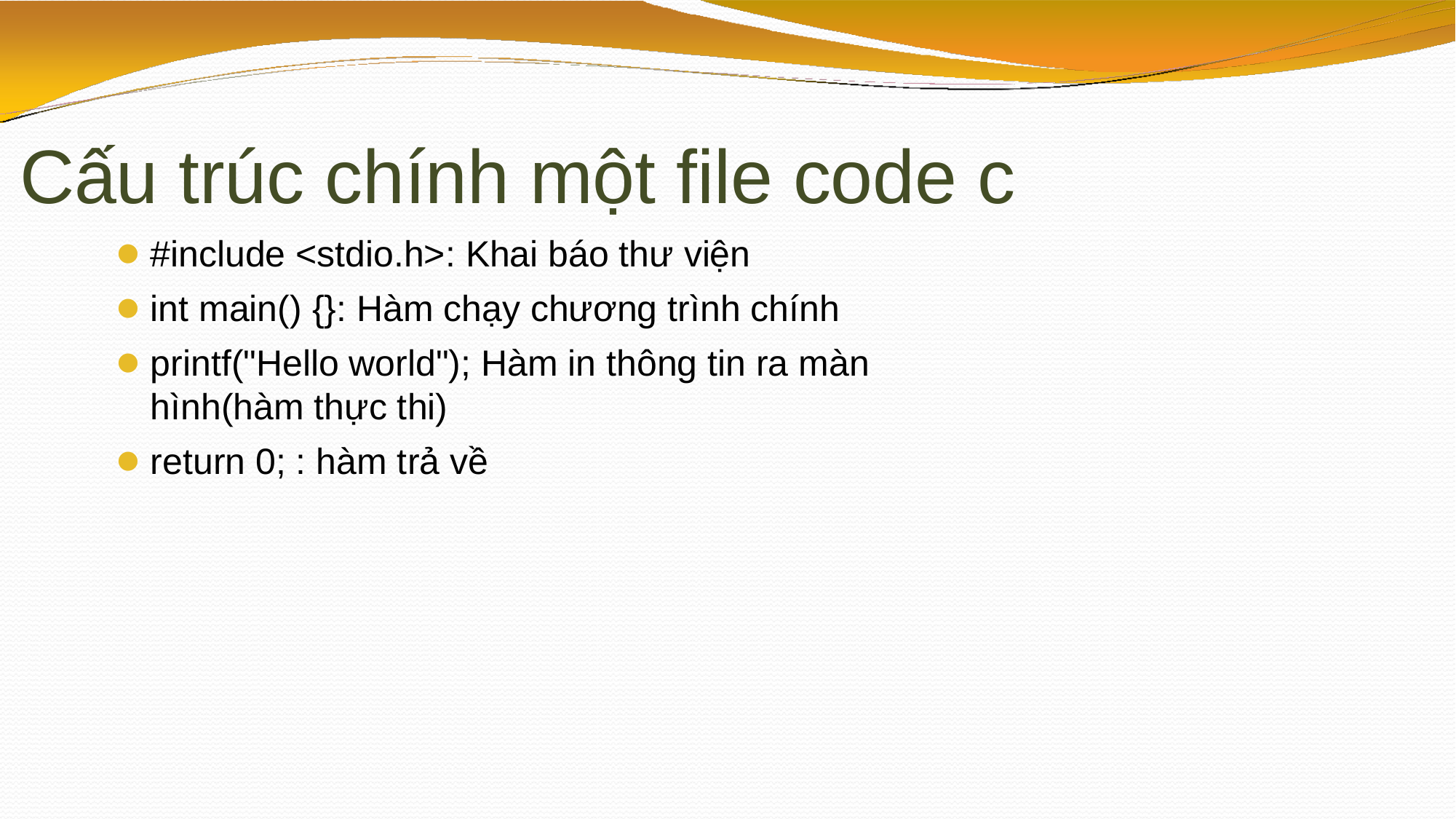

# Cấu trúc chính một file code c
#include <stdio.h>: Khai báo thư viện
int main() {}: Hàm chạy chương trình chính
printf("Hello world"); Hàm in thông tin ra màn hình(hàm thực thi)
return 0; : hàm trả về